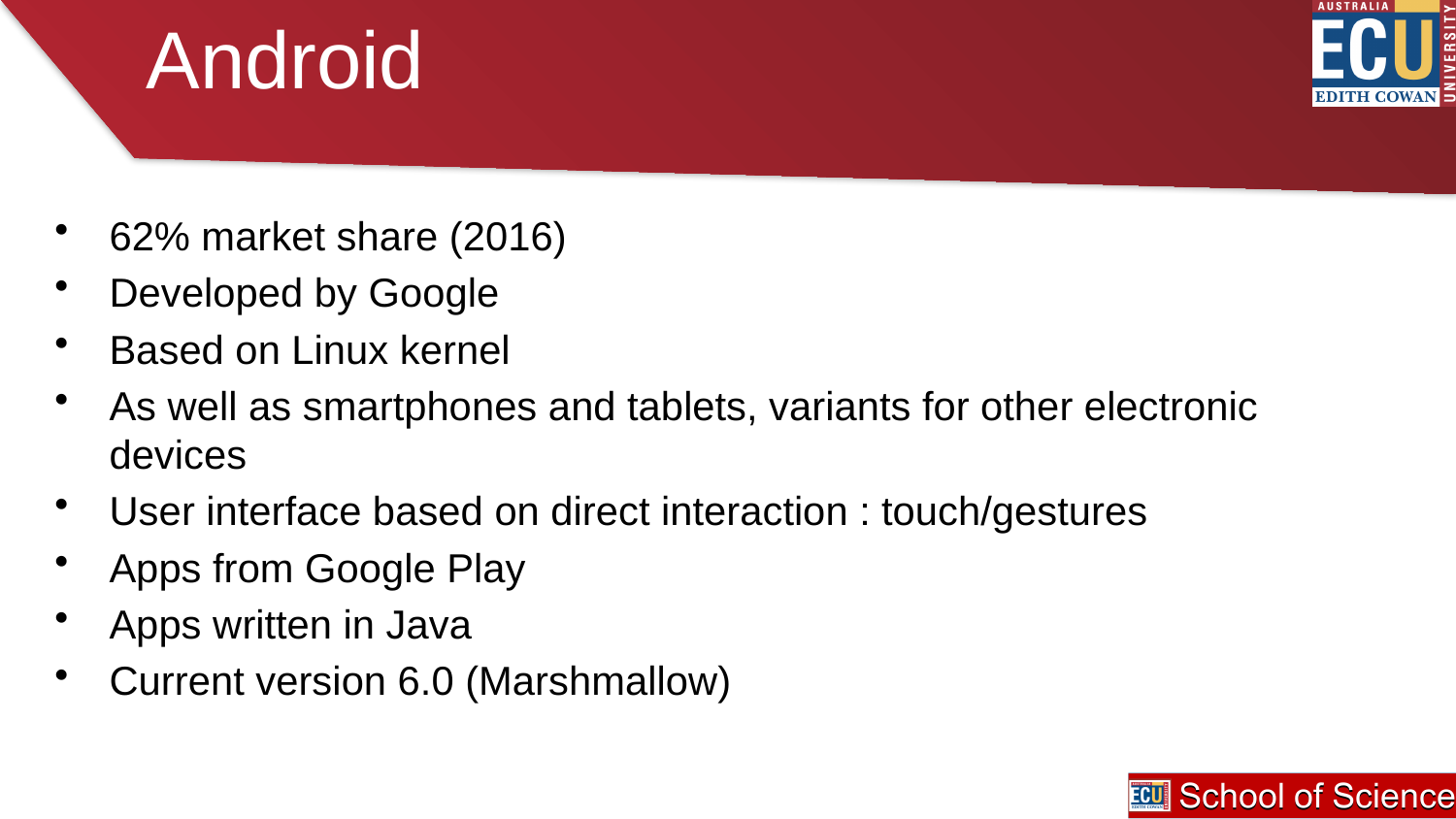

# Android
62% market share (2016)
Developed by Google
Based on Linux kernel
As well as smartphones and tablets, variants for other electronic devices
User interface based on direct interaction : touch/gestures
Apps from Google Play
Apps written in Java
Current version 6.0 (Marshmallow)